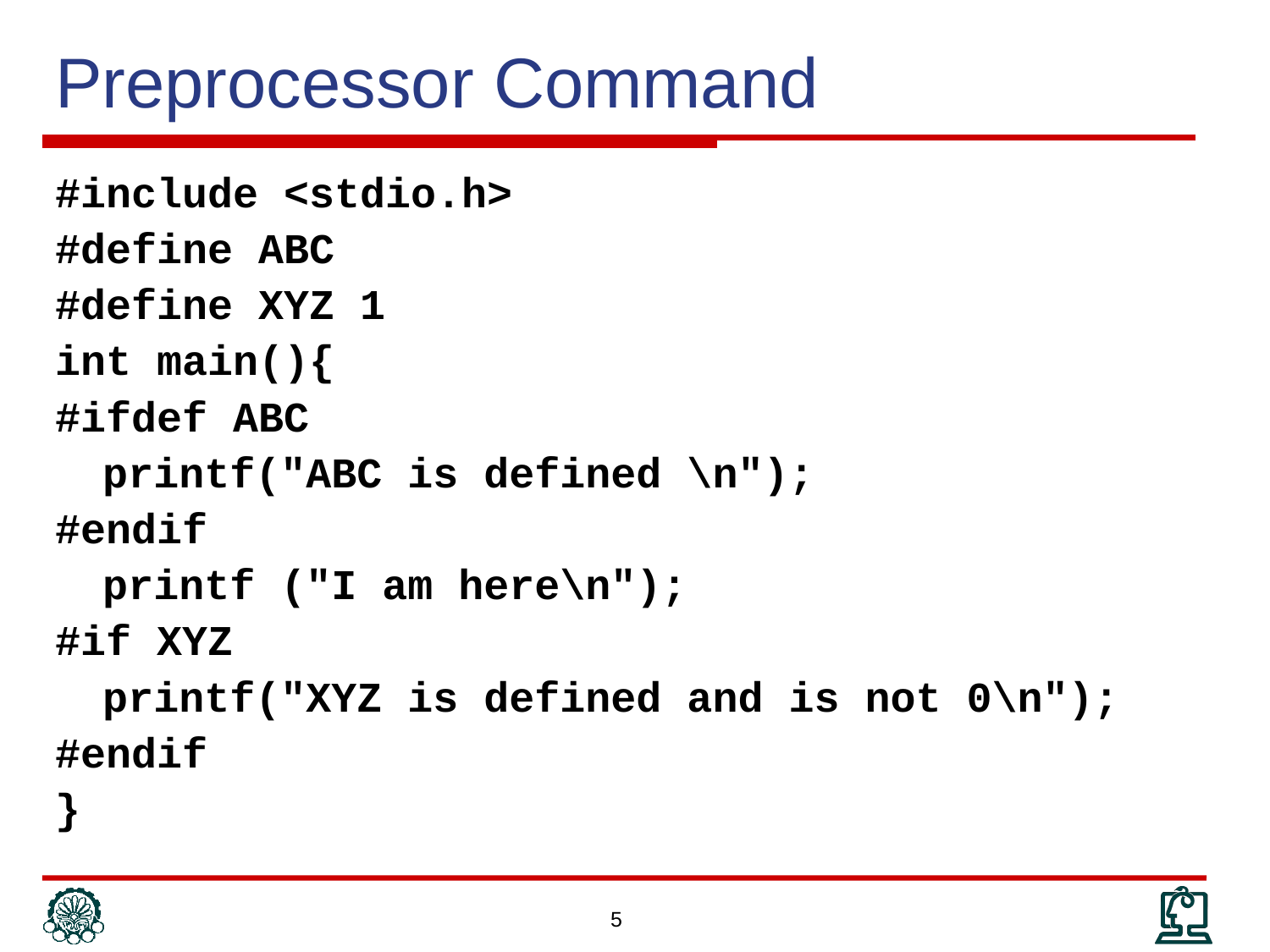

# Preprocessor Command
#include <stdio.h>
#define ABC
#define XYZ 1
int main(){
#ifdef ABC
	printf("ABC is defined \n");
#endif
	printf ("I am here\n");
#if XYZ
	printf("XYZ is defined and is not 0\n");
#endif
}
5